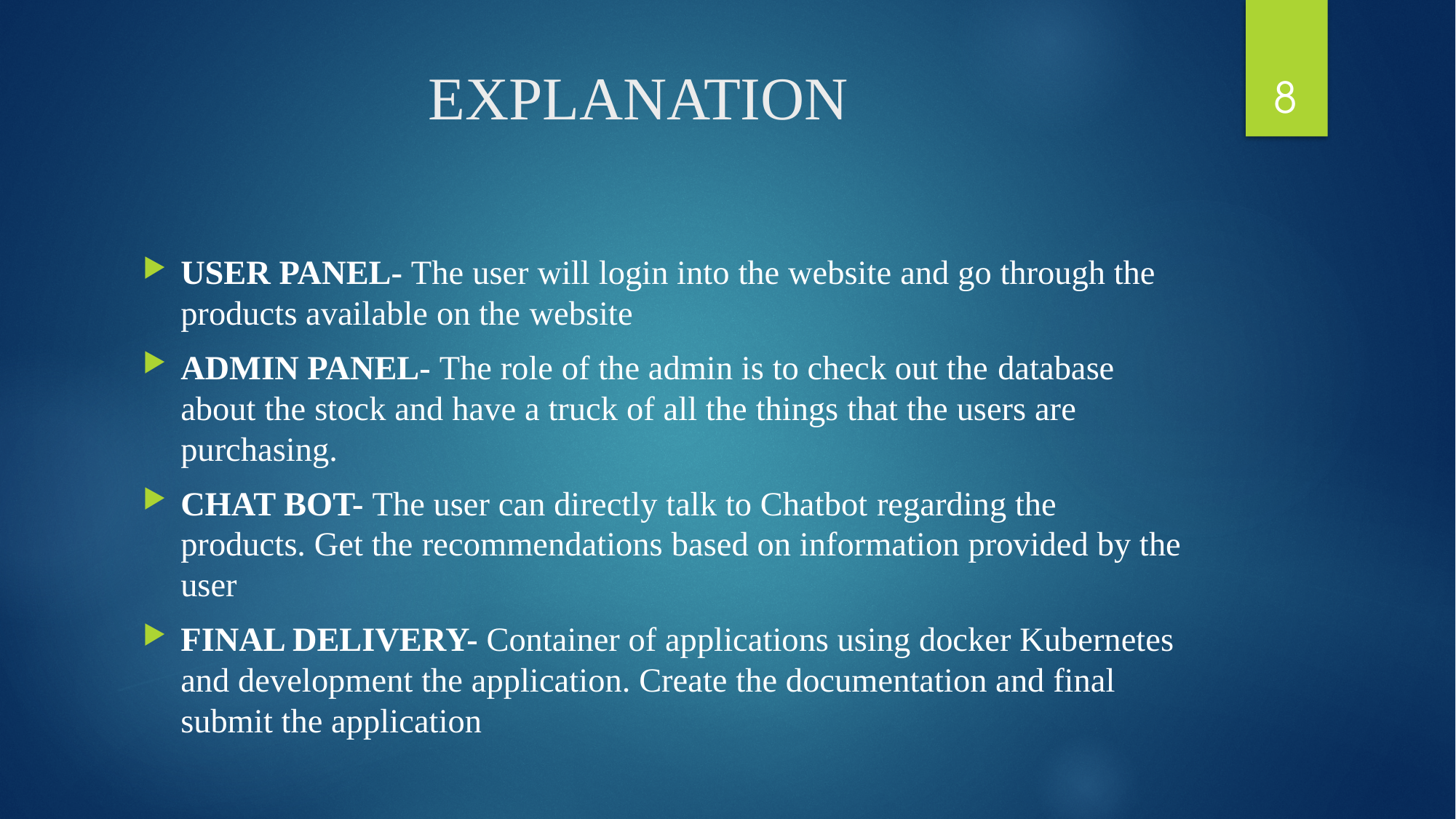

8
# EXPLANATION
USER PANEL- The user will login into the website and go through the products available on the website
ADMIN PANEL- The role of the admin is to check out the database about the stock and have a truck of all the things that the users are purchasing.
CHAT BOT- The user can directly talk to Chatbot regarding the products. Get the recommendations based on information provided by the user
FINAL DELIVERY- Container of applications using docker Kubernetes and development the application. Create the documentation and final submit the application